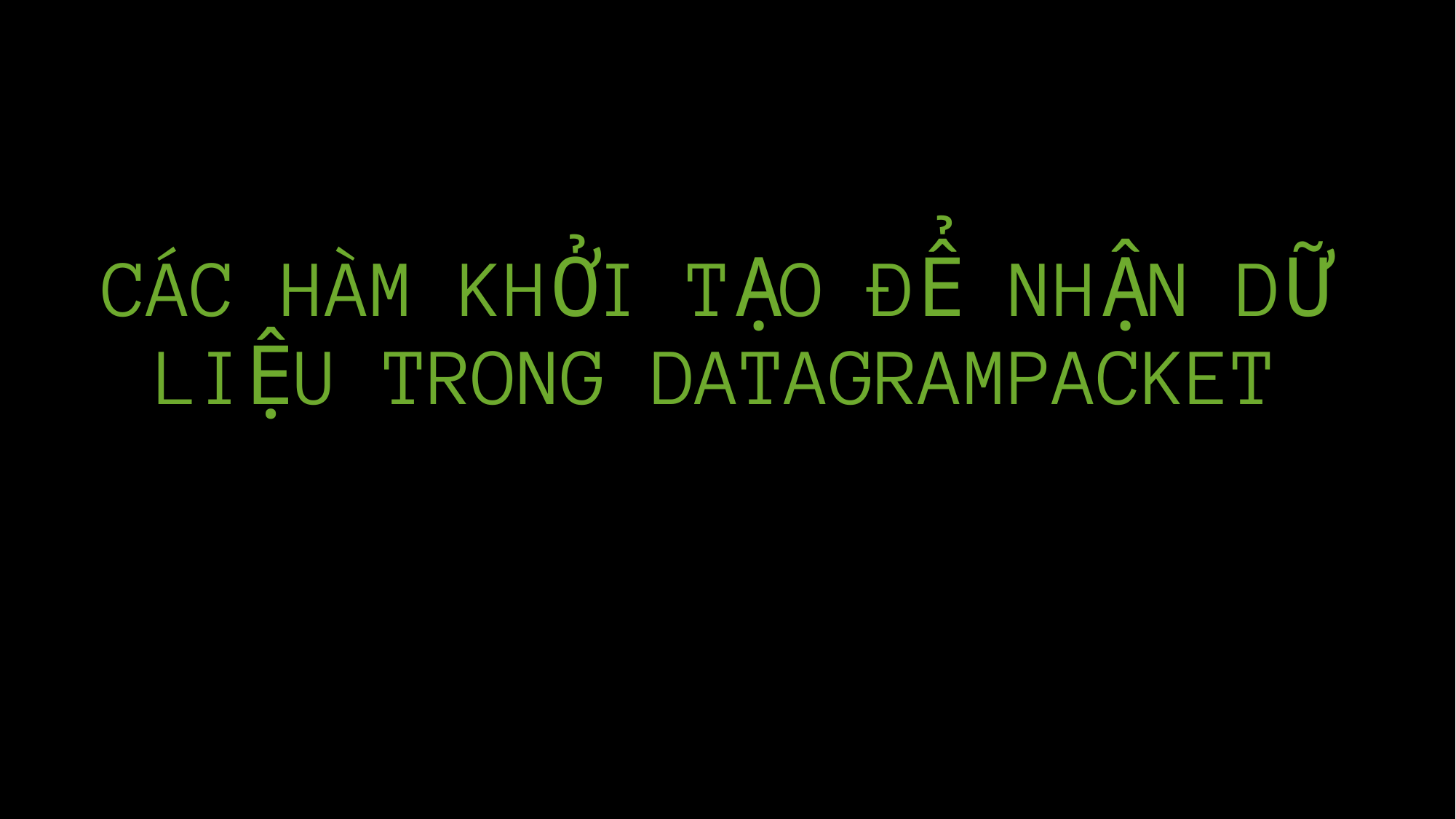

# CÁC HÀM KHỞI TẠO ĐỂ NHẬN DỮ LIỆU TRONG DATAGRAMPACKET